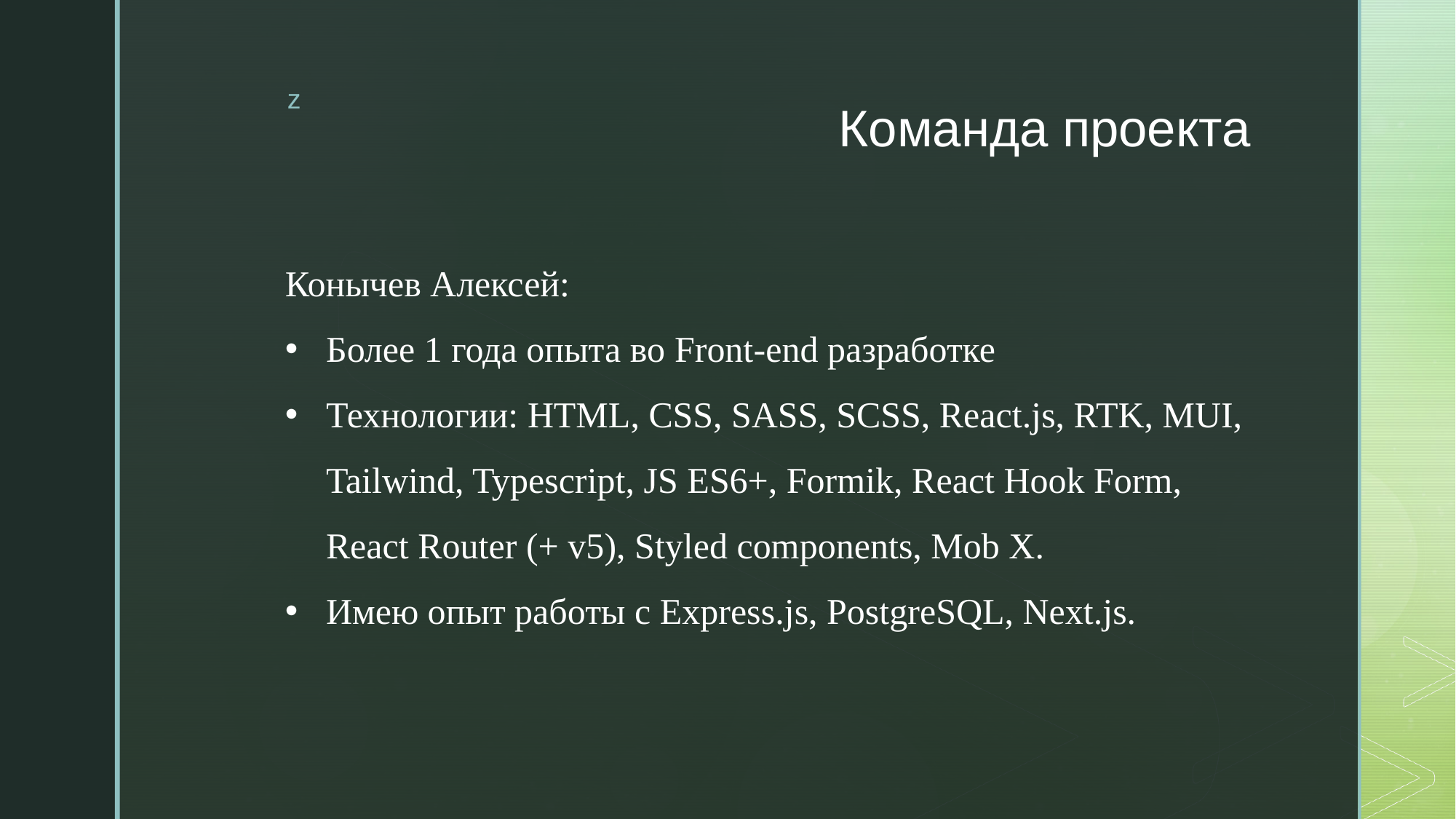

# Команда проекта
Конычев Алексей:
Более 1 года опыта во Front-end разработке
Технологии: HTML, CSS, SASS, SCSS, React.js, RTK, MUI, Tailwind, Typescript, JS ES6+, Formik, React Hook Form, React Router (+ v5), Styled components, Mob X.
Имею опыт работы с Express.js, PostgreSQL, Next.js.